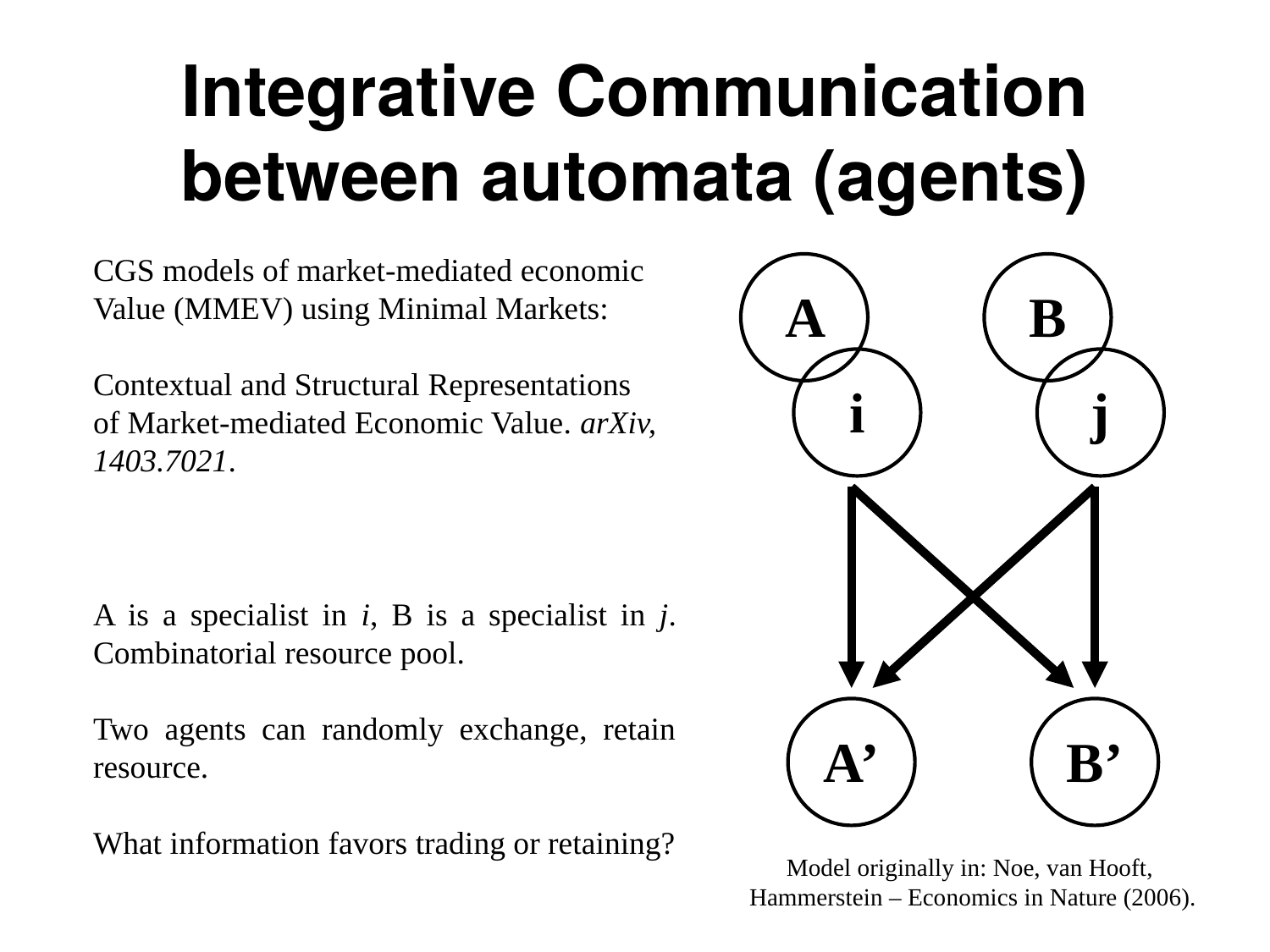

Integrative Communication between automata (agents)
CGS models of market-mediated economic
Value (MMEV) using Minimal Markets:

Contextual and Structural Representations
of Market-mediated Economic Value. arXiv,
1403.7021.

A
B

i
j
A is a specialist in i, B is a specialist in j. Combinatorial resource pool.

Two agents can randomly exchange, retain resource.

What information favors trading or retaining?

A’
B’
Model originally in: Noe, van Hooft,
Hammerstein – Economics in Nature (2006).